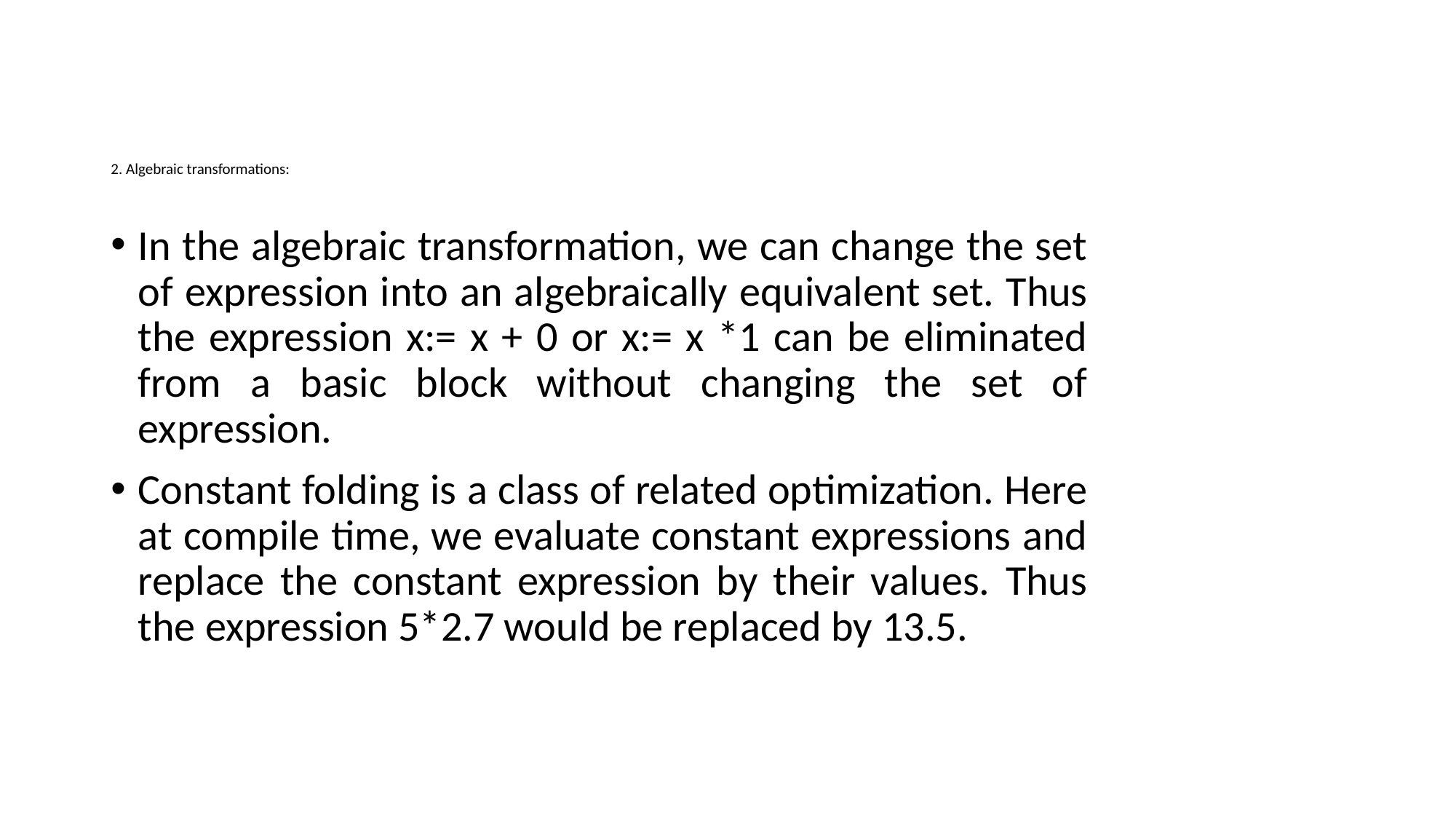

# 2. Algebraic transformations:
In the algebraic transformation, we can change the set of expression into an algebraically equivalent set. Thus the expression x:= x + 0 or x:= x *1 can be eliminated from a basic block without changing the set of expression.
Constant folding is a class of related optimization. Here at compile time, we evaluate constant expressions and replace the constant expression by their values. Thus the expression 5*2.7 would be replaced by 13.5.